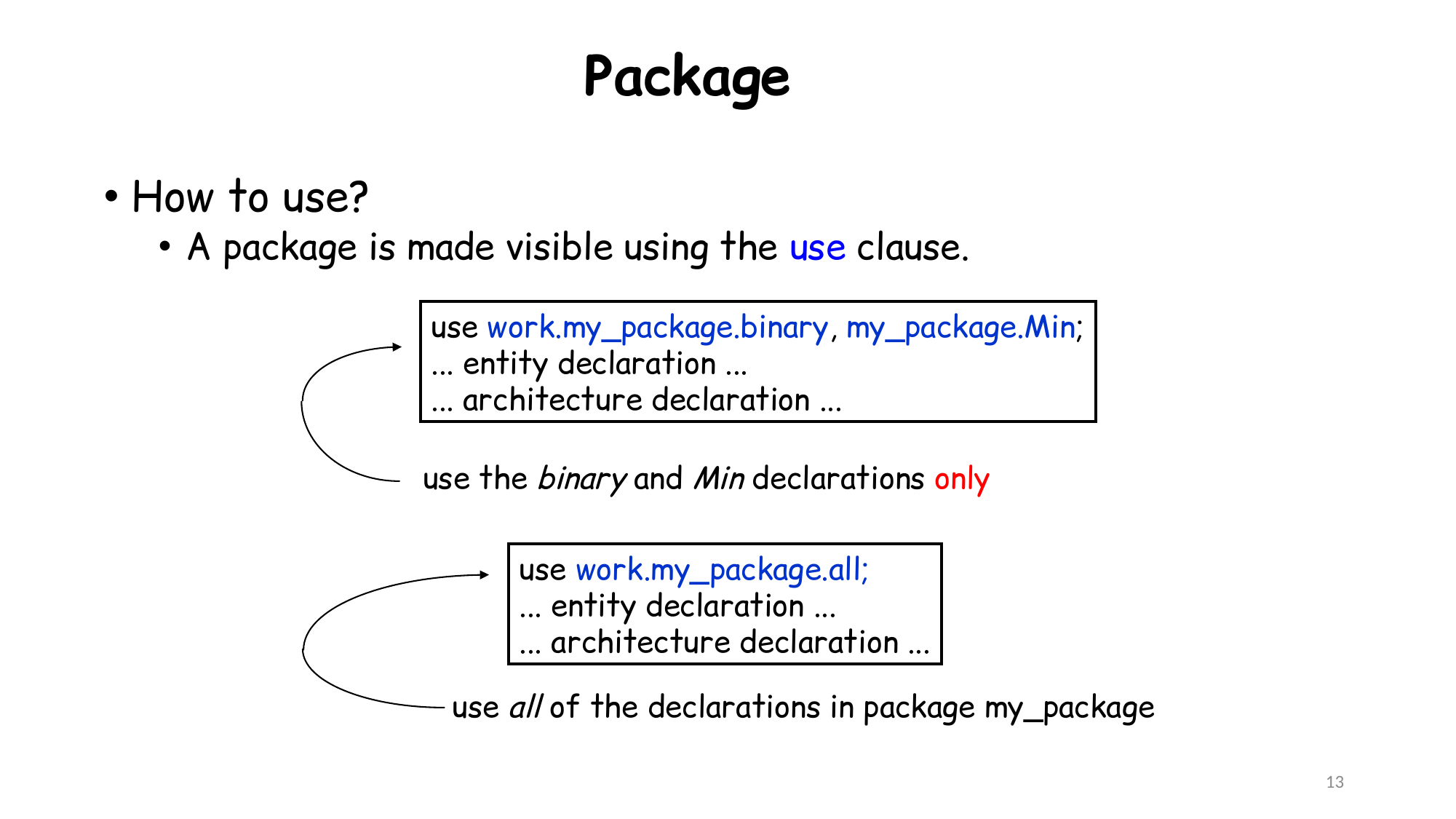

# Package
How to use?
A package is made visible using the use clause.

use work.my_package.binary, my_package.Min;
... entity declaration ...
... architecture declaration ...

use the binary and Min declarations only
use work.my_package.all;
... entity declaration ...
... architecture declaration ...

use all of the declarations in package my_package
13